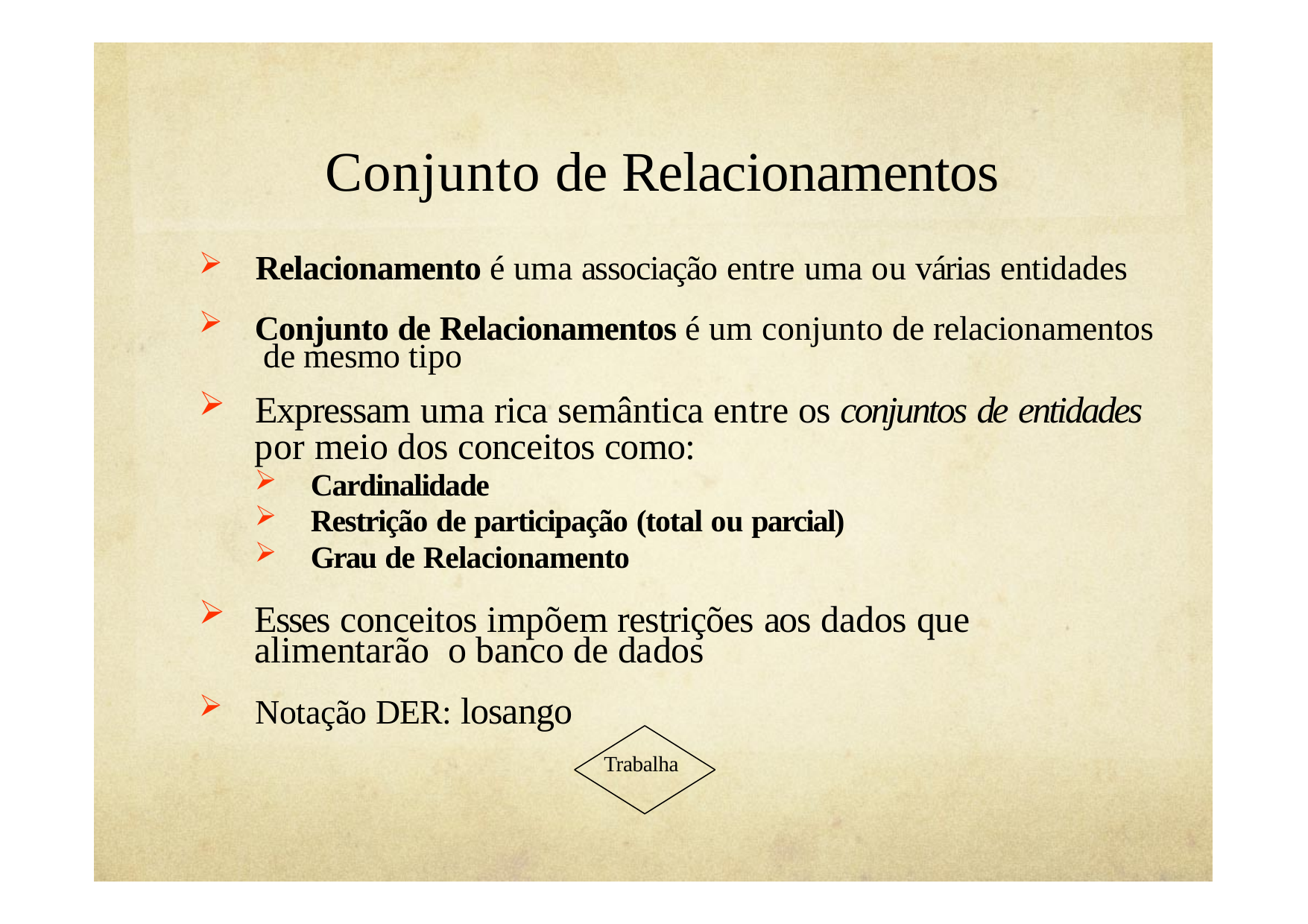

# Conjunto de Relacionamentos
Relacionamento é uma associação entre uma ou várias entidades
Conjunto de Relacionamentos é um conjunto de relacionamentos  de mesmo tipo
Expressam uma rica semântica entre os conjuntos de entidades
por meio dos conceitos como:
Cardinalidade
Restrição de participação (total ou parcial)
Grau de Relacionamento

Esses conceitos impõem restrições aos dados que alimentarão  o banco de dados
Notação DER: losango
Trabalha